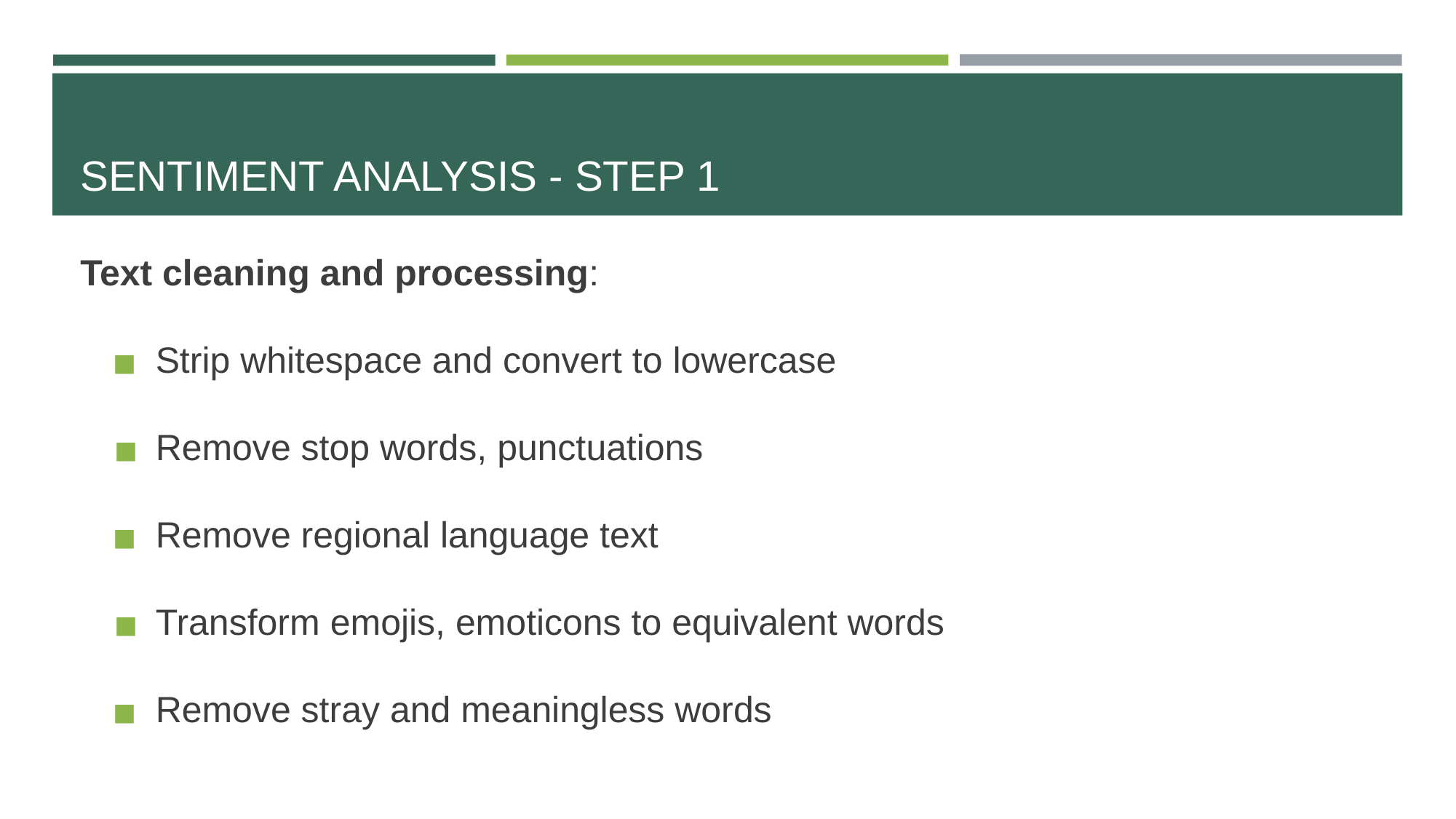

# SENTIMENT ANALYSIS - STEP 1
Text cleaning and processing:

Strip whitespace and convert to lowercase

Remove stop words, punctuations

Remove regional language text

Transform emojis, emoticons to equivalent words

Remove stray and meaningless words